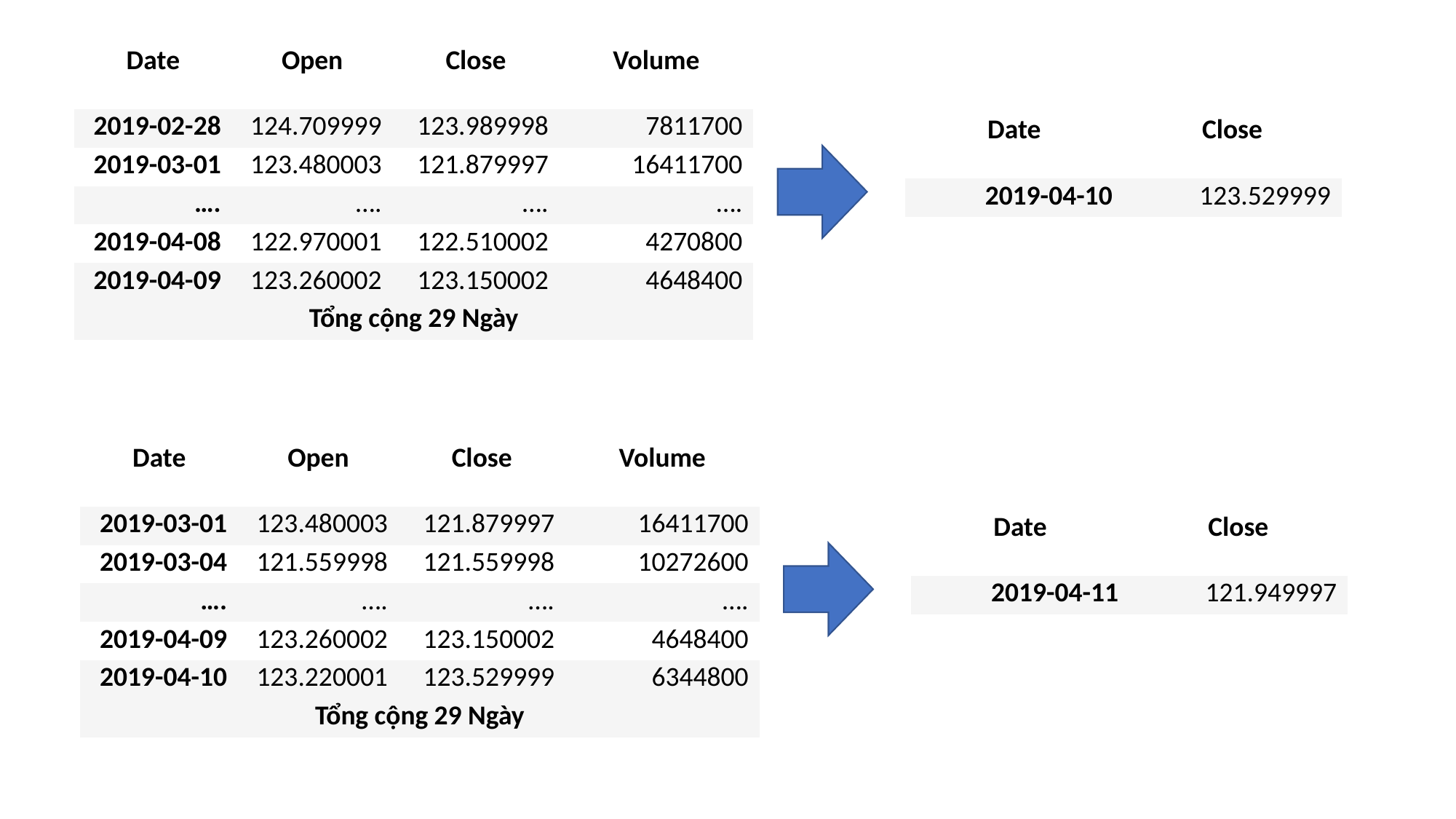

| Date | Open | Close | Volume |
| --- | --- | --- | --- |
| 2019-02-28 | 124.709999 | 123.989998 | 7811700 |
| 2019-03-01 | 123.480003 | 121.879997 | 16411700 |
| …. | …. | …. | …. |
| 2019-04-08 | 122.970001 | 122.510002 | 4270800 |
| 2019-04-09 | 123.260002 | 123.150002 | 4648400 |
| Tổng cộng 29 Ngày |  |  |  |
| Date | Close |
| --- | --- |
| 2019-04-10 | 123.529999 |

| Date | Open | Close | Volume |
| --- | --- | --- | --- |
| 2019-03-01 | 123.480003 | 121.879997 | 16411700 |
| 2019-03-04 | 121.559998 | 121.559998 | 10272600 |
| …. | …. | …. | …. |
| 2019-04-09 | 123.260002 | 123.150002 | 4648400 |
| 2019-04-10 | 123.220001 | 123.529999 | 6344800 |
| Tổng cộng 29 Ngày |  |  |  |
| Date | Close |
| --- | --- |
| 2019-04-11 | 121.949997 |